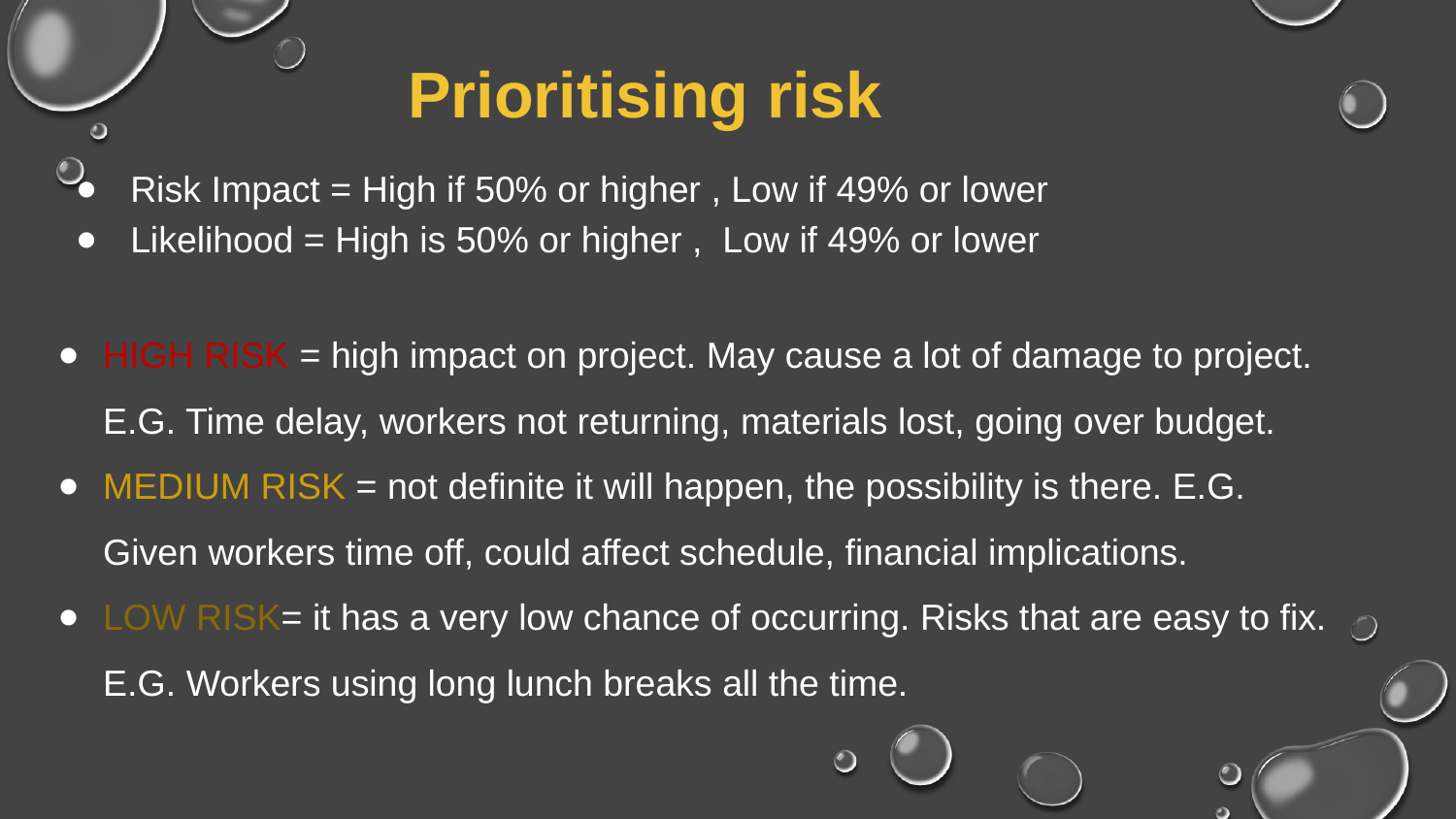

Prioritising risk
Risk Impact = High if 50% or higher , Low if 49% or lower
Likelihood = High is 50% or higher ,  Low if 49% or lower

HIGH RISK = high impact on project. May cause a lot of damage to project. E.G. Time delay, workers not returning, materials lost, going over budget.
MEDIUM RISK = not definite it will happen, the possibility is there. E.G. Given workers time off, could affect schedule, financial implications.
LOW RISK= it has a very low chance of occurring. Risks that are easy to fix. E.G. Workers using long lunch breaks all the time.